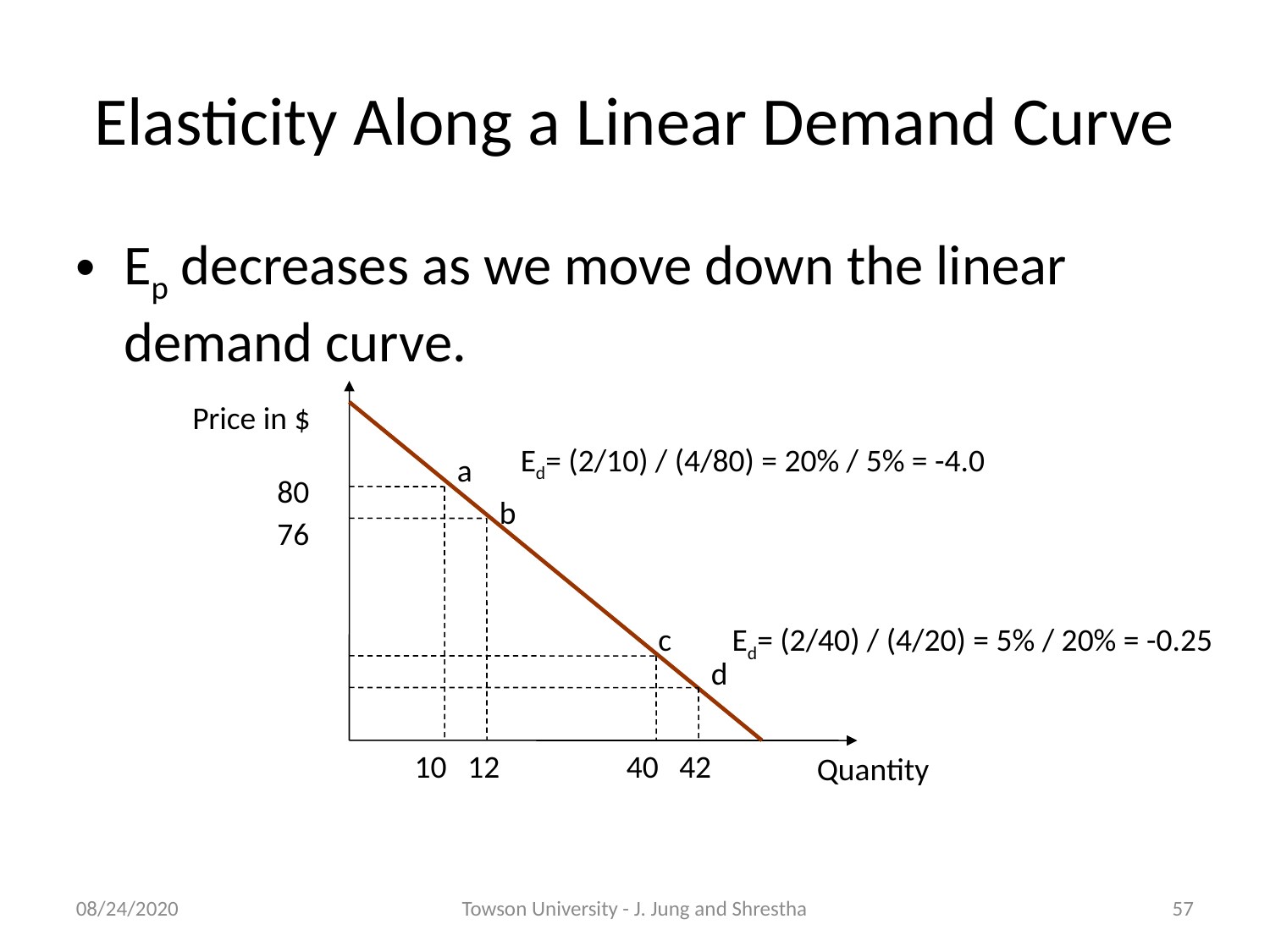

Elasticity Along a Linear Demand Curve
Ep decreases as we move down the linear demand curve.

Price in $

Ed= (2/10) / (4/80) = 20% / 5% = -4.0
a
80

b
76

c
Ed= (2/40) / (4/20) = 5% / 20% = -0.25
d

10
12
40
42
Quantity
08/24/2020
Towson University - J. Jung and Shrestha
57